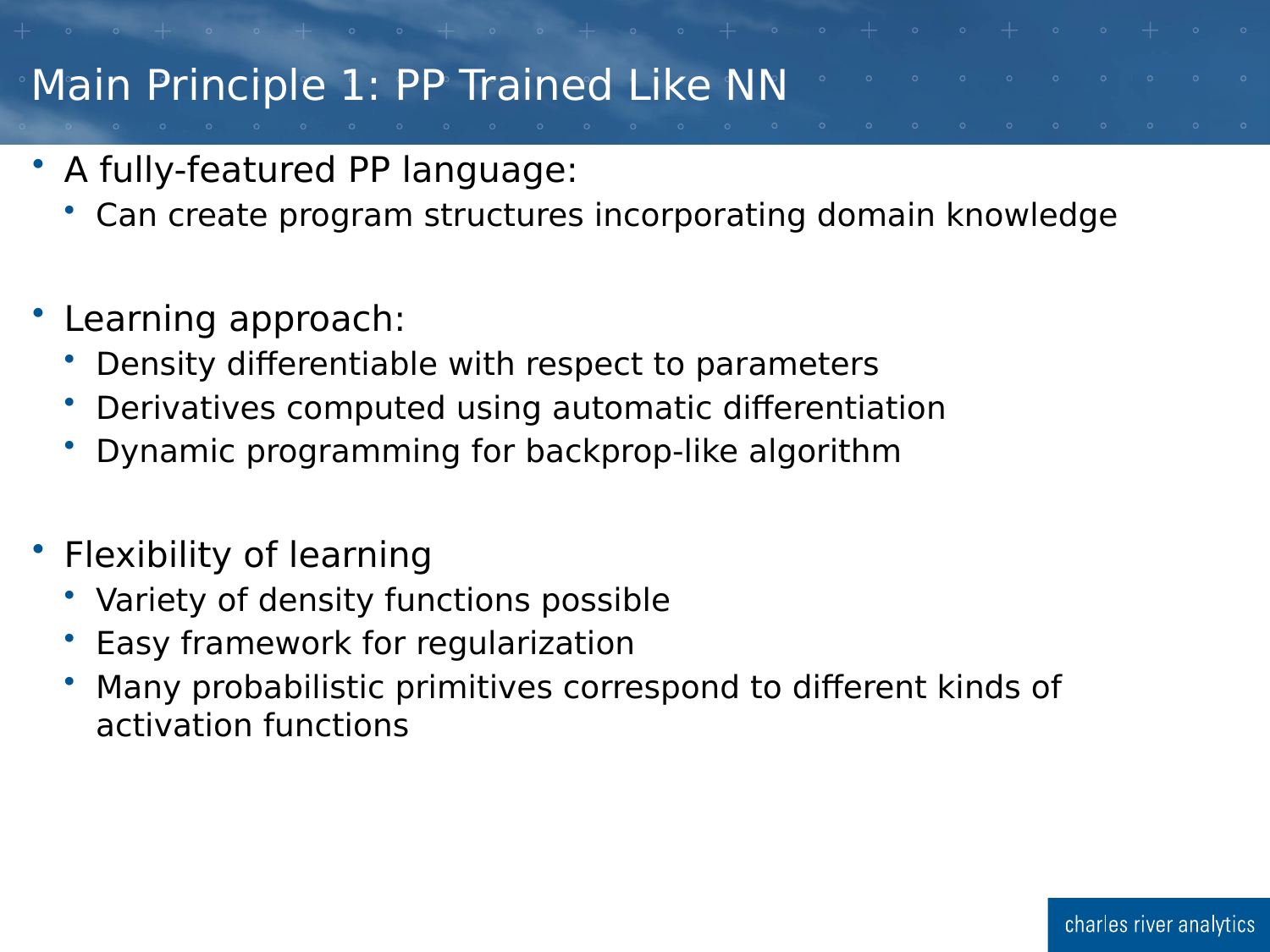

# Main Principle 1: PP Trained Like NN
A fully-featured PP language:
Can create program structures incorporating domain knowledge

Learning approach:
Density differentiable with respect to parameters
Derivatives computed using automatic differentiation
Dynamic programming for backprop-like algorithm

Flexibility of learning
Variety of density functions possible
Easy framework for regularization
Many probabilistic primitives correspond to different kinds of activation functions